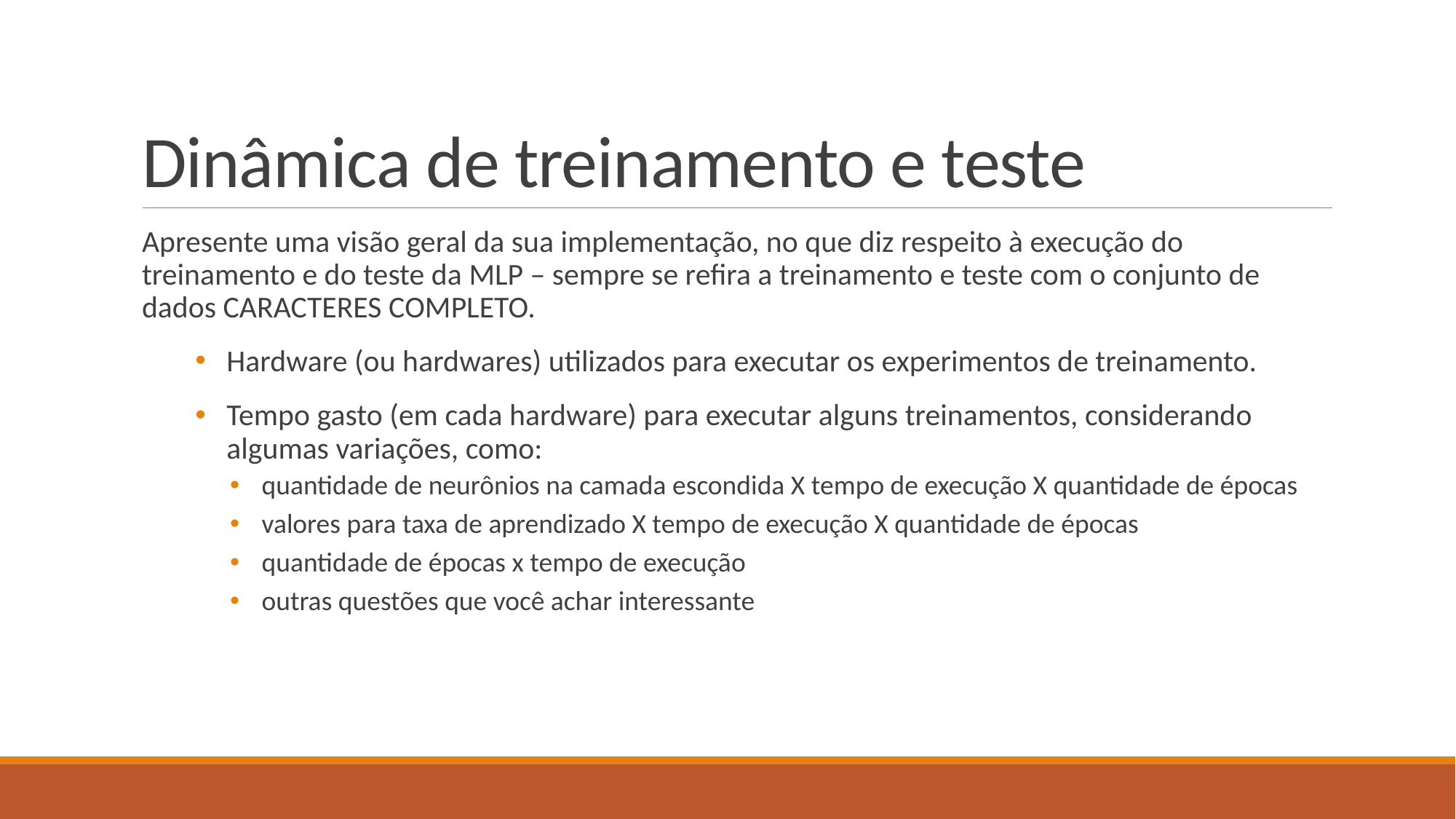

# Dinâmica de treinamento e teste
Apresente uma visão geral da sua implementação, no que diz respeito à execução do treinamento e do teste da MLP – sempre se refira a treinamento e teste com o conjunto de dados CARACTERES COMPLETO.
Hardware (ou hardwares) utilizados para executar os experimentos de treinamento.
Tempo gasto (em cada hardware) para executar alguns treinamentos, considerando algumas variações, como:
quantidade de neurônios na camada escondida X tempo de execução X quantidade de épocas
valores para taxa de aprendizado X tempo de execução X quantidade de épocas
quantidade de épocas x tempo de execução
outras questões que você achar interessante